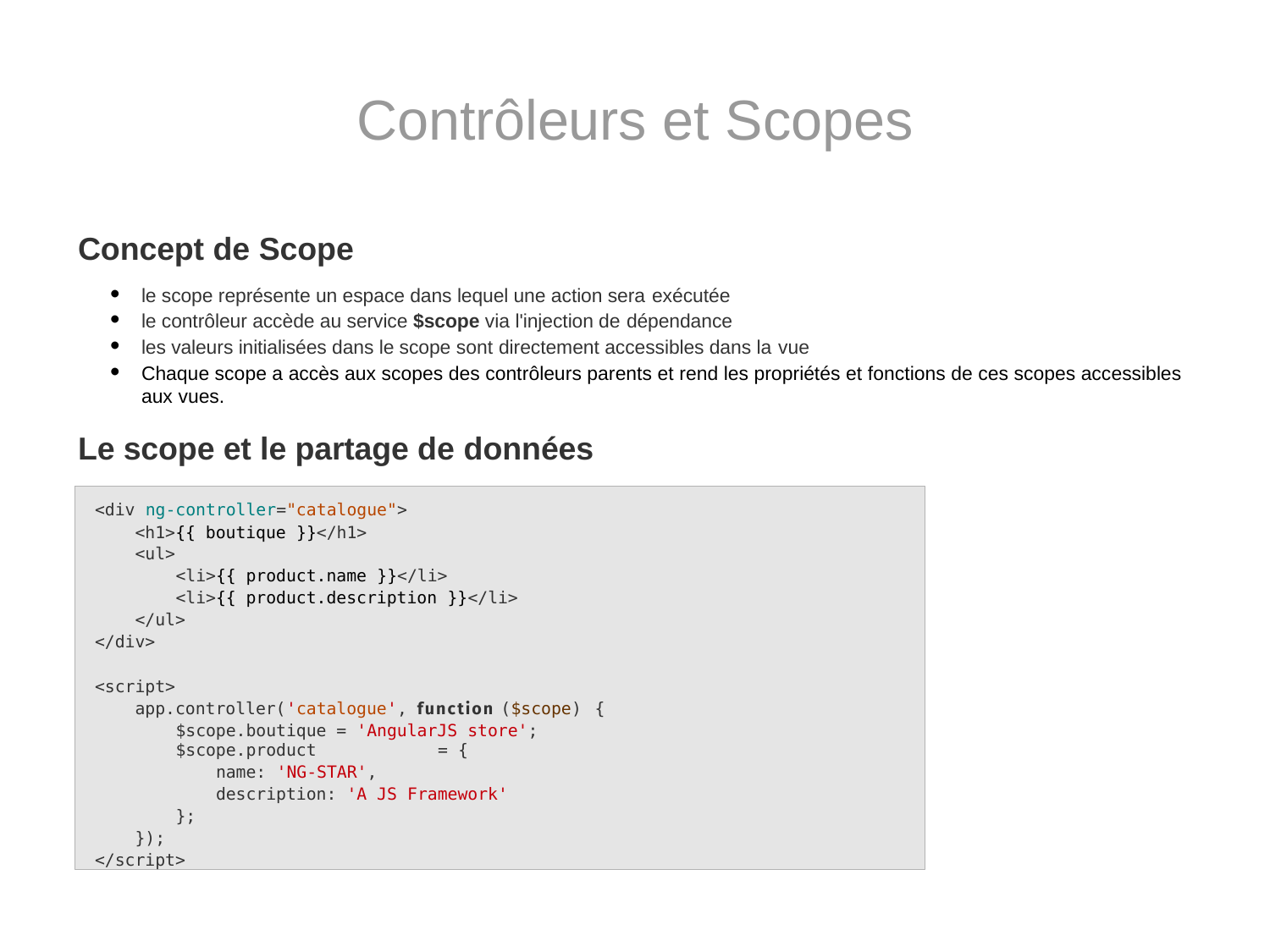

# Contrôleurs et Scopes
Concept de Scope
le scope représente un espace dans lequel une action sera exécutée
le contrôleur accède au service $scope via l'injection de dépendance
les valeurs initialisées dans le scope sont directement accessibles dans la vue
Chaque scope a accès aux scopes des contrôleurs parents et rend les propriétés et fonctions de ces scopes accessibles aux vues.

Le scope et le partage de données

<div ng-controller="catalogue">
<h1>{{ boutique }}</h1>
<ul>
<li>{{ product.name }}</li>
<li>{{ product.description }}</li>
</ul>
</div>

<script>
app.controller('catalogue', function ($scope) {
$scope.boutique = 'AngularJS store';
$scope.product	= {
name: 'NG-STAR',
description: 'A JS Framework'
};
});
</script>